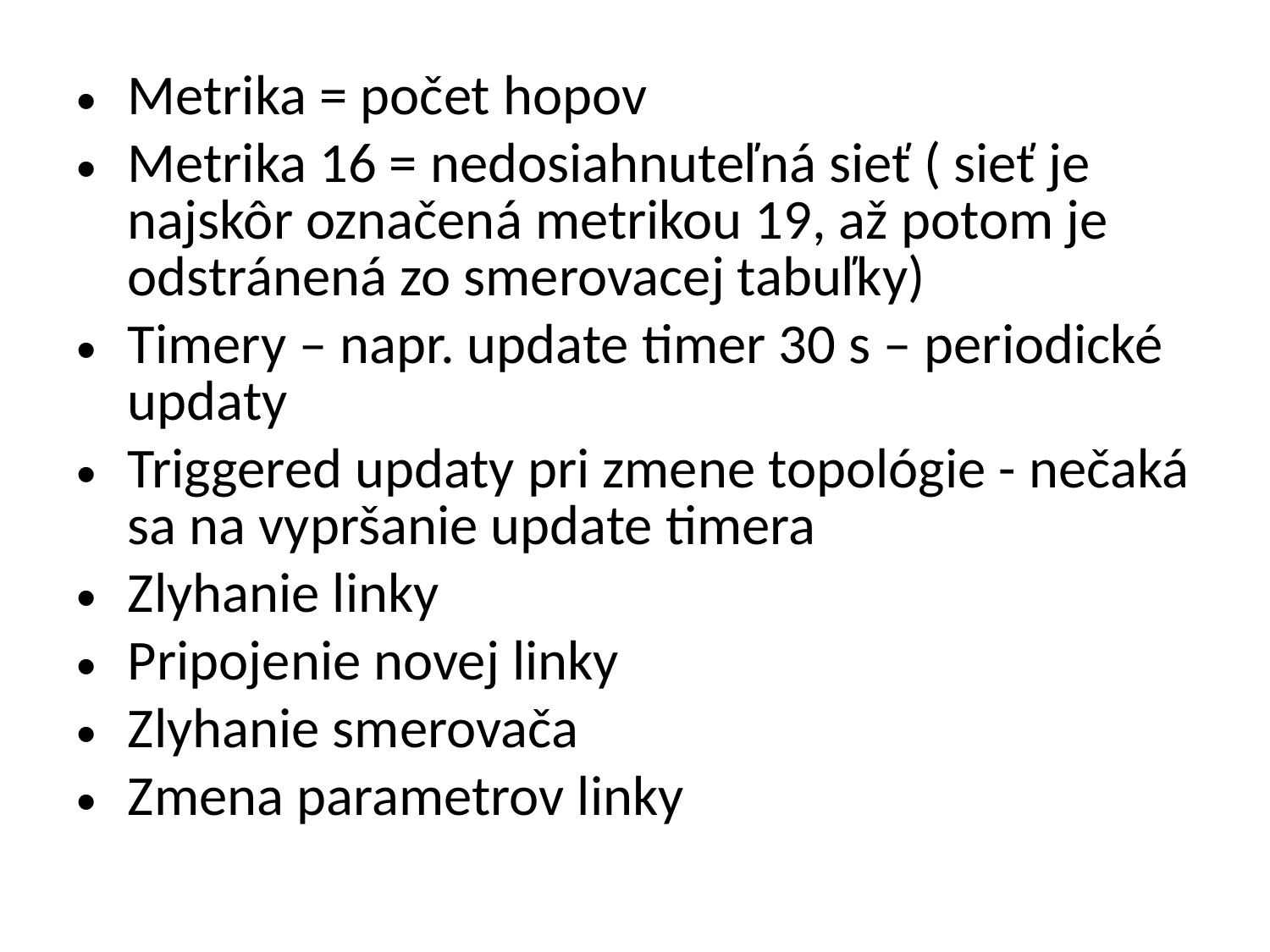

Metrika = počet hopov
Metrika 16 = nedosiahnuteľná sieť ( sieť je najskôr označená metrikou 19, až potom je odstránená zo smerovacej tabuľky)
Timery – napr. update timer 30 s – periodické updaty
Triggered updaty pri zmene topológie - nečaká sa na vypršanie update timera
Zlyhanie linky
Pripojenie novej linky
Zlyhanie smerovača
Zmena parametrov linky